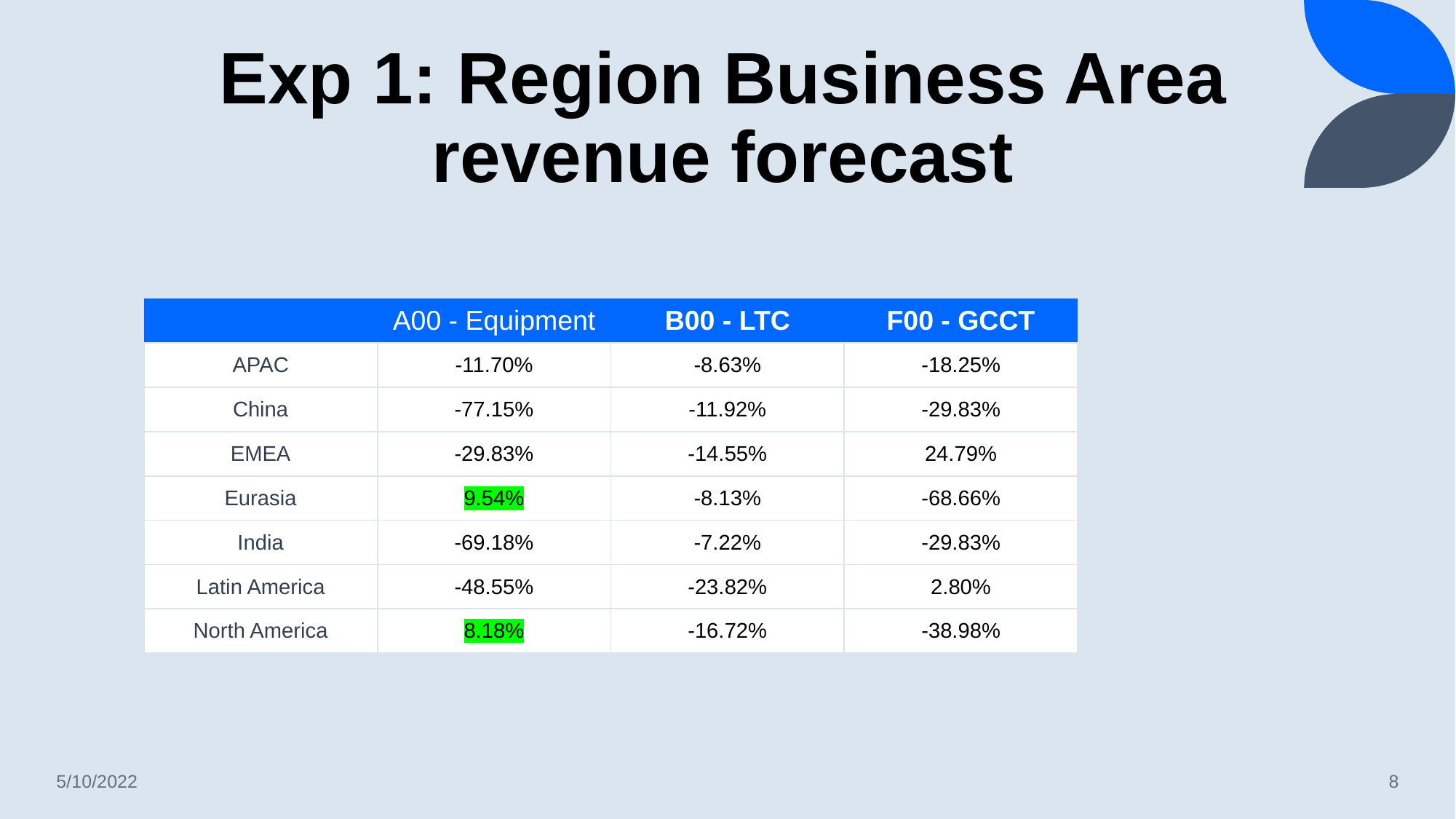

# Exp 1: Region Business Area revenue forecast
|  | A00 - Equipment | B00 - LTC | F00 - GCCT |
| --- | --- | --- | --- |
| APAC | -11.70% | -8.63% | -18.25% |
| China | -77.15% | -11.92% | -29.83% |
| EMEA | -29.83% | -14.55% | 24.79% |
| Eurasia | 9.54% | -8.13% | -68.66% |
| India | -69.18% | -7.22% | -29.83% |
| Latin America | -48.55% | -23.82% | 2.80% |
| North America | 8.18% | -16.72% | -38.98% |
5/10/2022
8